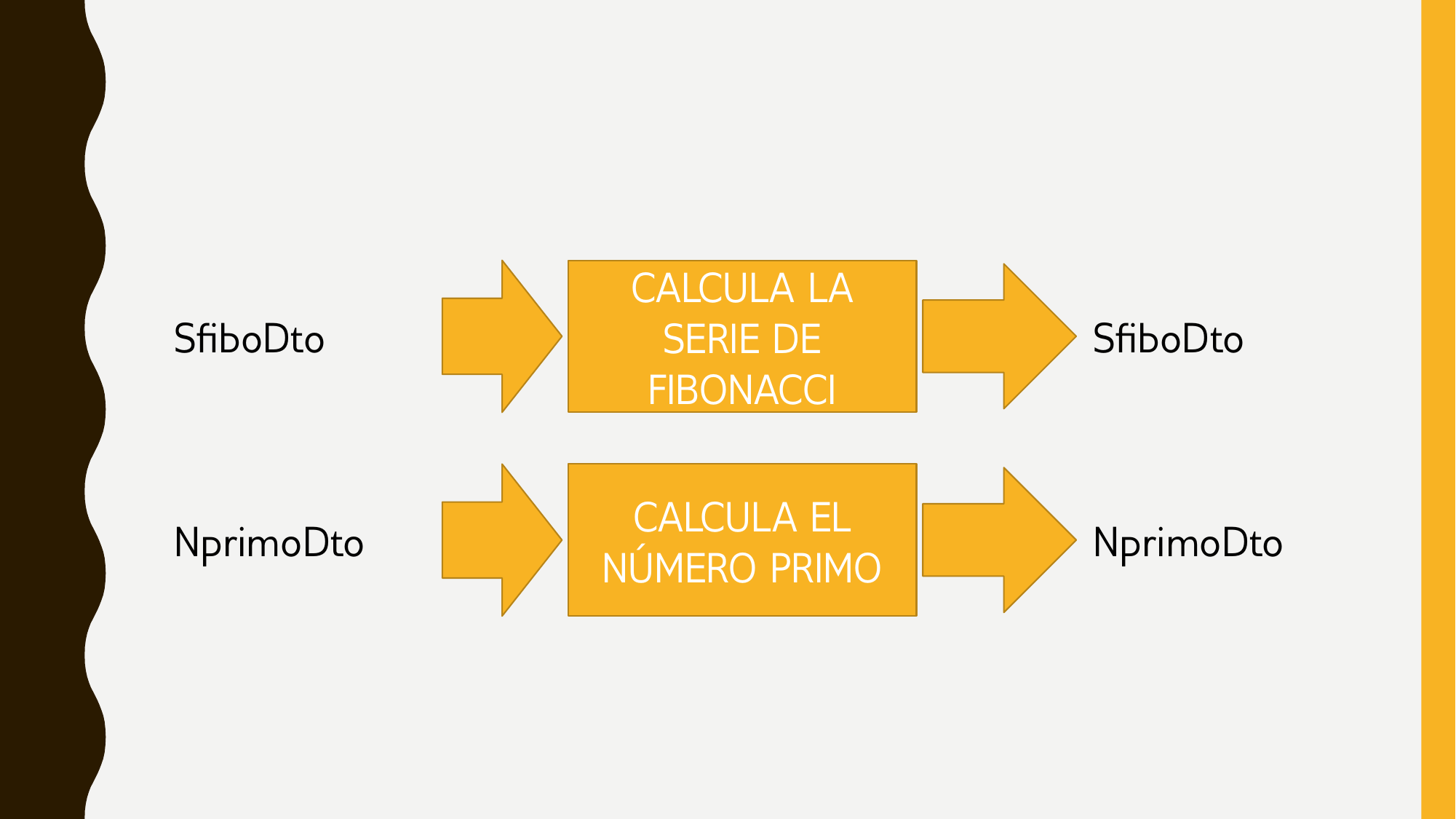

#

CALCULA LA SERIE DE FIBONACCI

SfiboDto
SfiboDto

CALCULA EL NÚMERO PRIMO

NprimoDto
NprimoDto